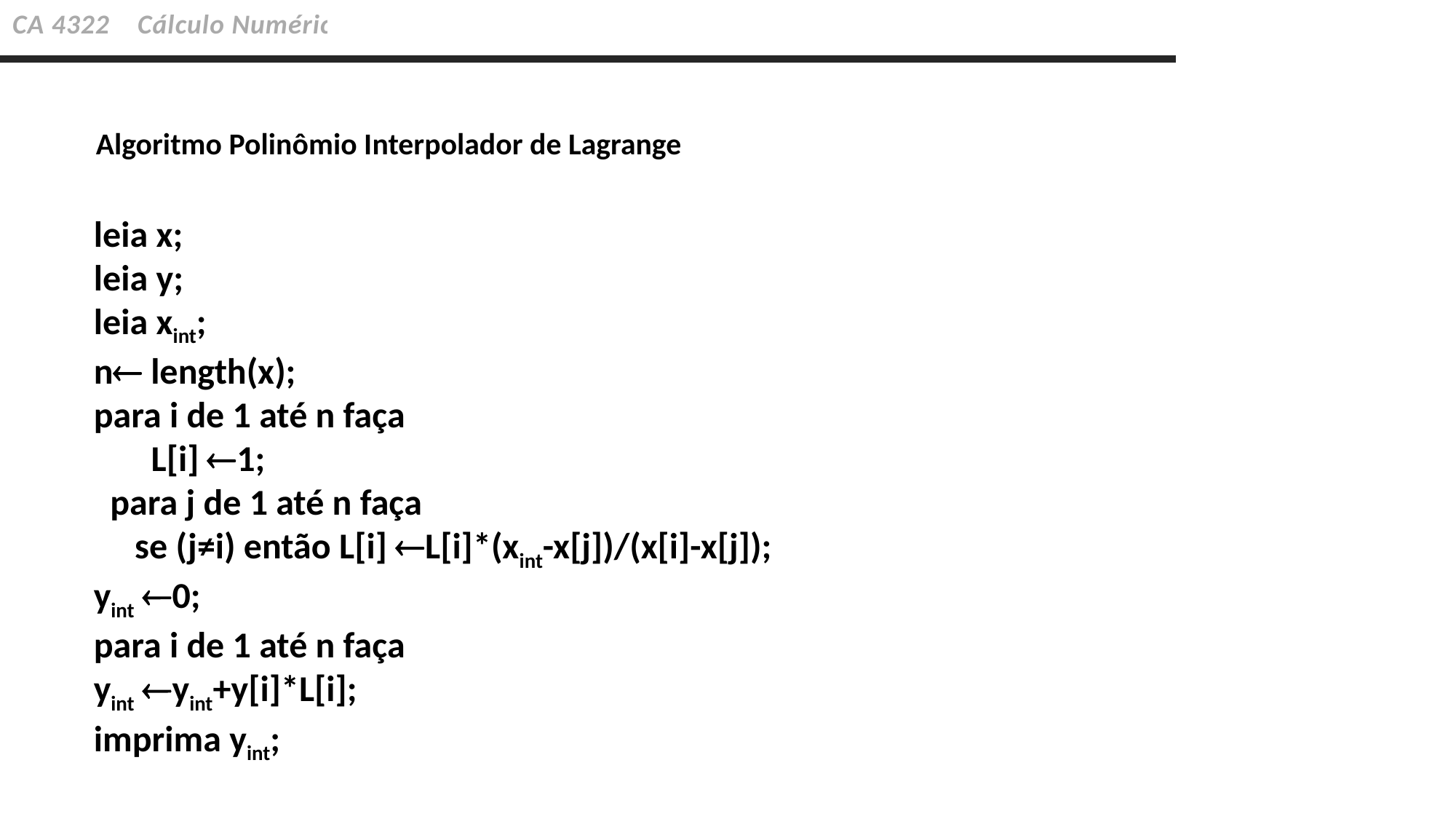

CA 4322    Cálculo Numérico
Algoritmo Polinômio Interpolador de Lagrange
leia x;
leia y;
leia xint;
n← length(x);
para i de 1 até n faça
       L[i] ←1;
  para j de 1 até n faça
     se (j≠i) então L[i] ←L[i]*(xint-x[j])/(x[i]-x[j]);
yint ←0;
para i de 1 até n faça
yint ←yint+y[i]*L[i];
imprima yint;